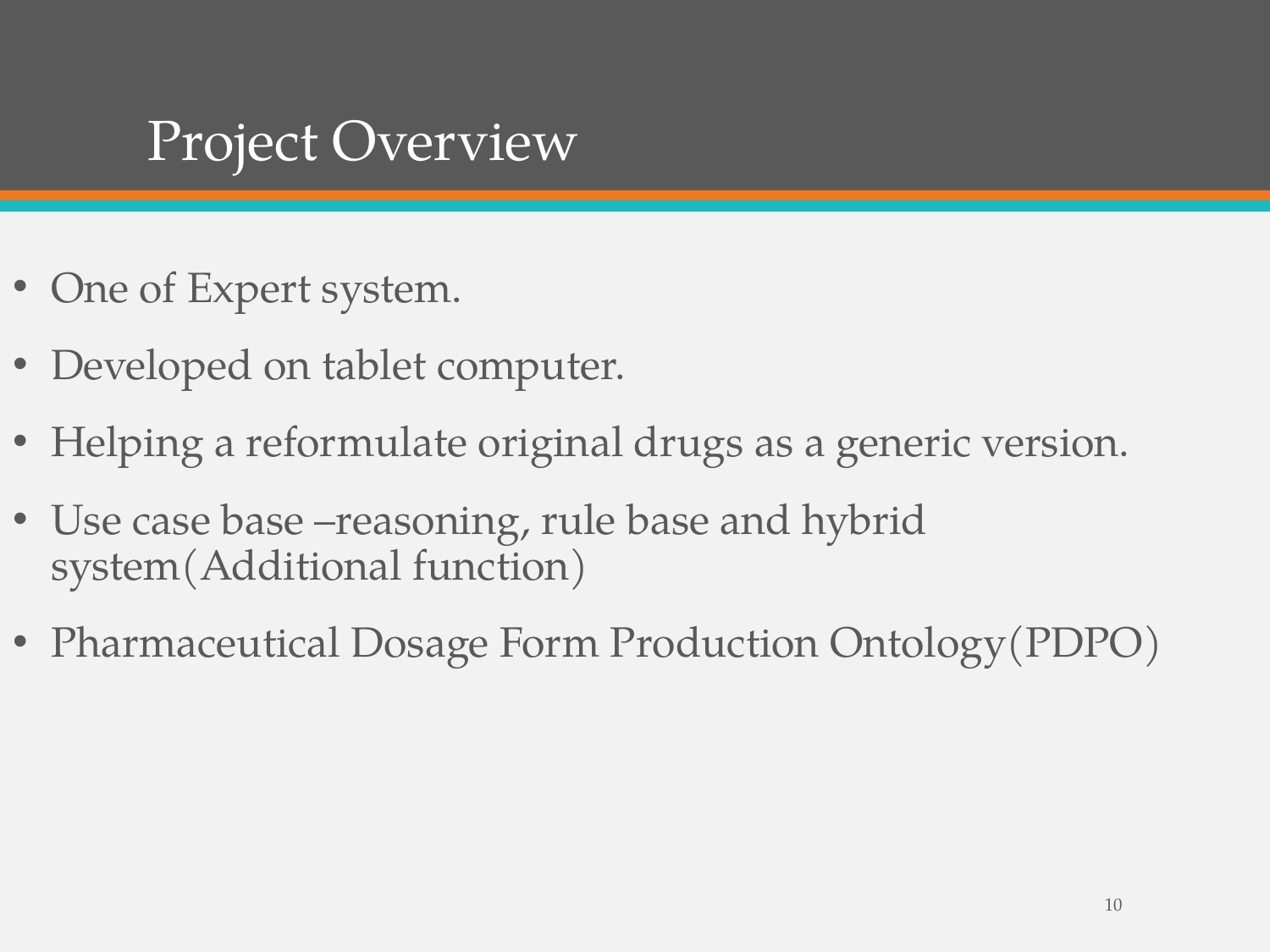

# Project Overview
One of Expert system.
Developed on tablet computer.
Helping a reformulate original drugs as a generic version.
Use case base –reasoning, rule base and hybrid system(Additional function)
Pharmaceutical Dosage Form Production Ontology(PDPO)

10